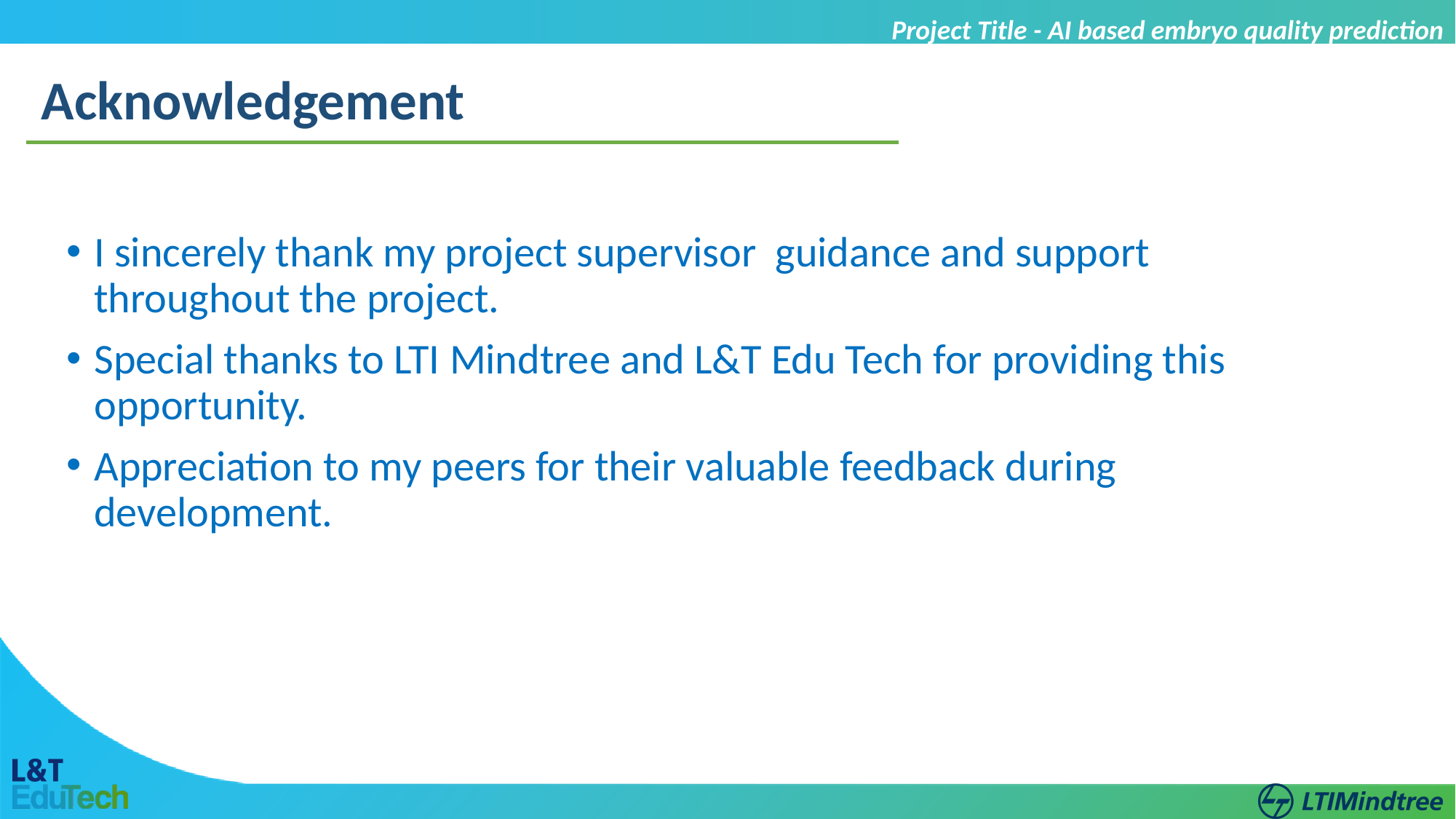

Project Title - AI based embryo quality prediction

Acknowledgement
I sincerely thank my project supervisor  guidance and support throughout the project.
Special thanks to LTI Mindtree and L&T Edu Tech for providing this opportunity.
Appreciation to my peers for their valuable feedback during development.